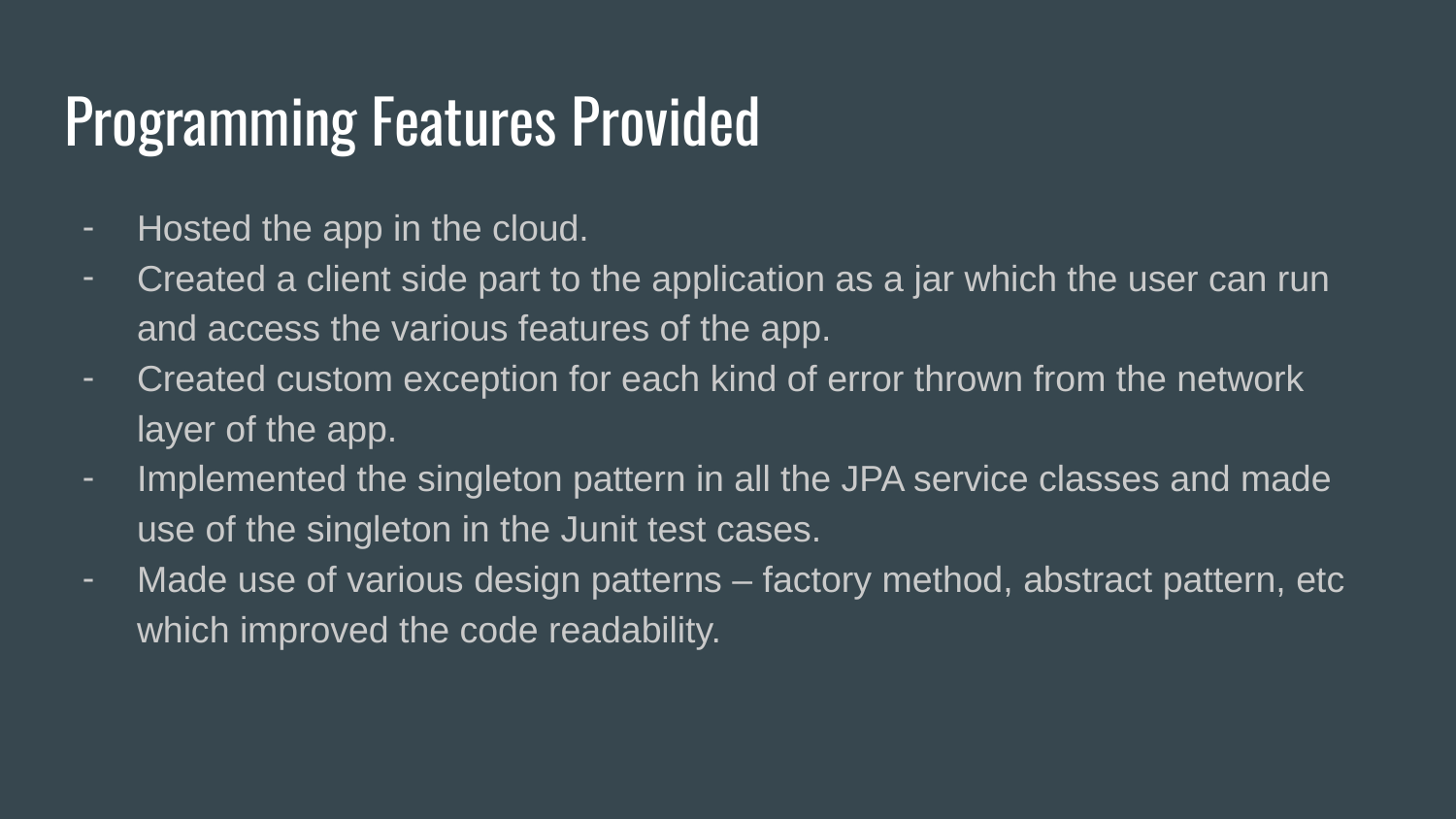

# Programming Features Provided
Hosted the app in the cloud.
Created a client side part to the application as a jar which the user can run and access the various features of the app.
Created custom exception for each kind of error thrown from the network layer of the app.
Implemented the singleton pattern in all the JPA service classes and made use of the singleton in the Junit test cases.
Made use of various design patterns – factory method, abstract pattern, etc which improved the code readability.